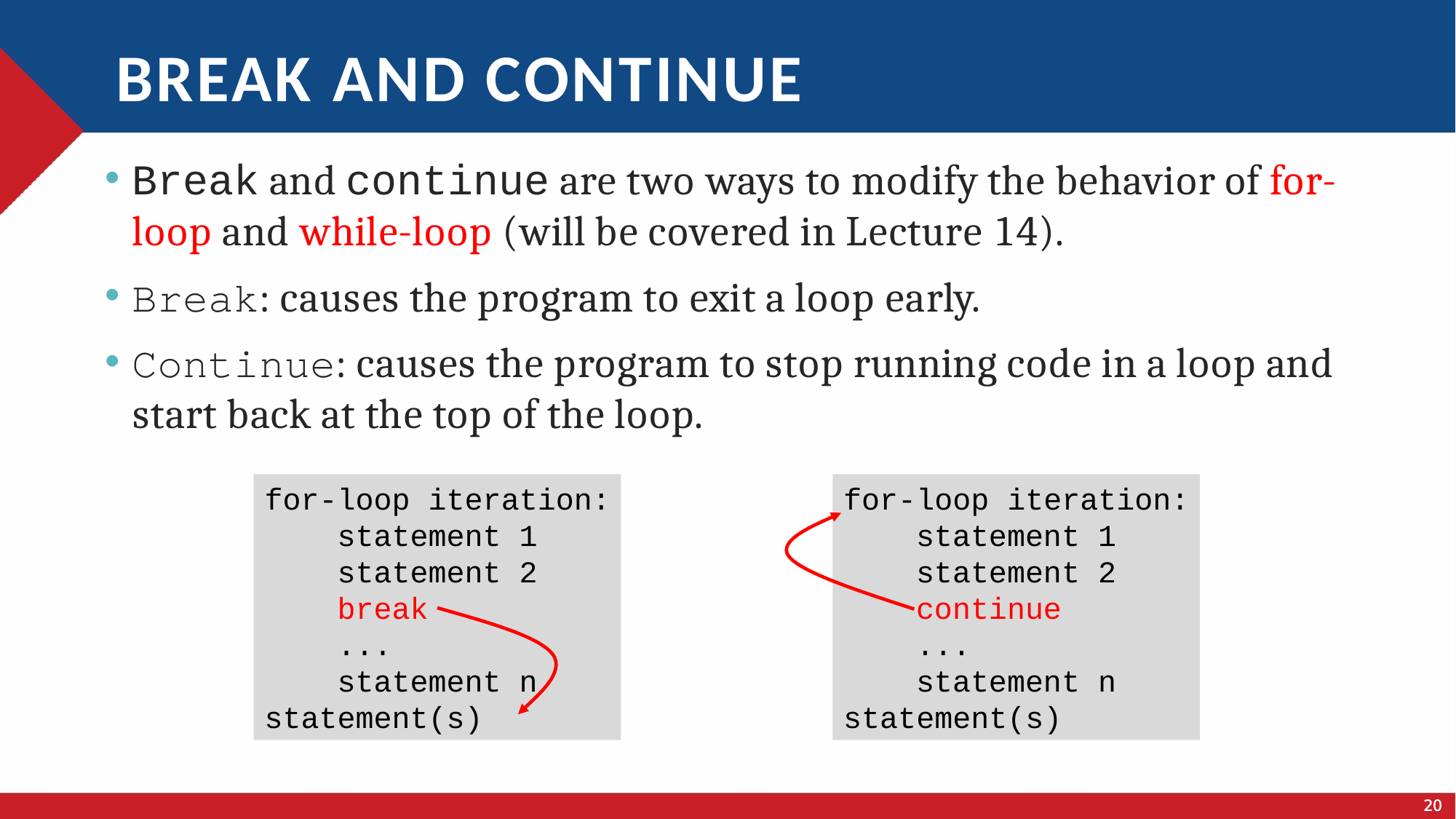

# Break and continue
Break and continue are two ways to modify the behavior of for-loop and while-loop (will be covered in Lecture 14).
Break: causes the program to exit a loop early.
Continue: causes the program to stop running code in a loop and start back at the top of the loop.
for-loop iteration:
    statement 1
    statement 2
    break
    ...
    statement n
statement(s)
for-loop iteration:
    statement 1
    statement 2
    continue
    ...
    statement n
statement(s)

20